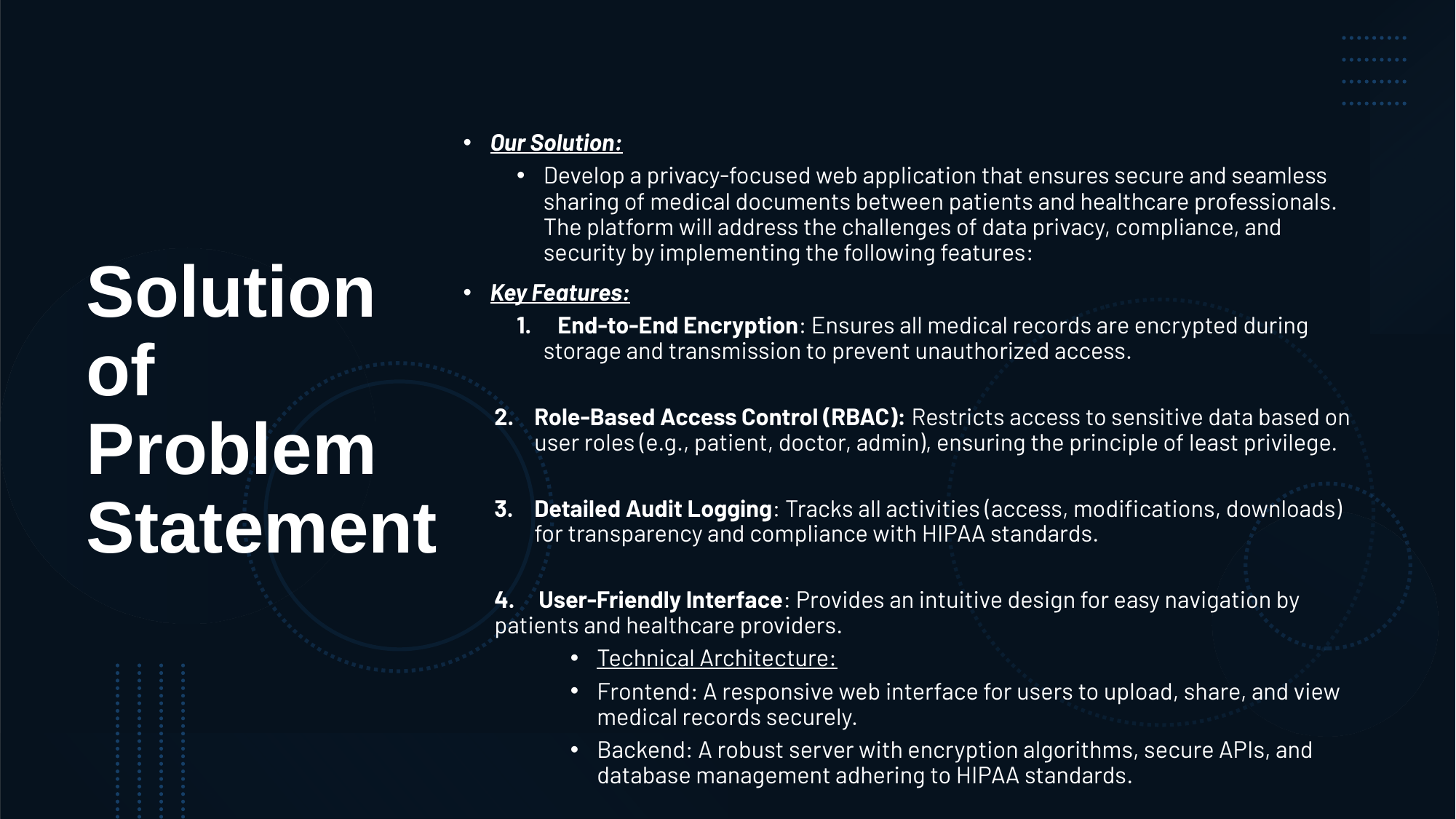

# Solution of Problem Statement

Our Solution:
Develop a privacy-focused web application that ensures secure and seamless sharing of medical documents between patients and healthcare professionals. The platform will address the challenges of data privacy, compliance, and security by implementing the following features:
Key Features:
   End-to-End Encryption: Ensures all medical records are encrypted during storage and transmission to prevent unauthorized access.

Role-Based Access Control (RBAC): Restricts access to sensitive data based on user roles (e.g., patient, doctor, admin), ensuring the principle of least privilege.

Detailed Audit Logging: Tracks all activities (access, modifications, downloads) for transparency and compliance with HIPAA standards.

4.     User-Friendly Interface: Provides an intuitive design for easy navigation by patients and healthcare providers.
Technical Architecture:
Frontend: A responsive web interface for users to upload, share, and view medical records securely.
Backend: A robust server with encryption algorithms, secure APIs, and database management adhering to HIPAA standards.